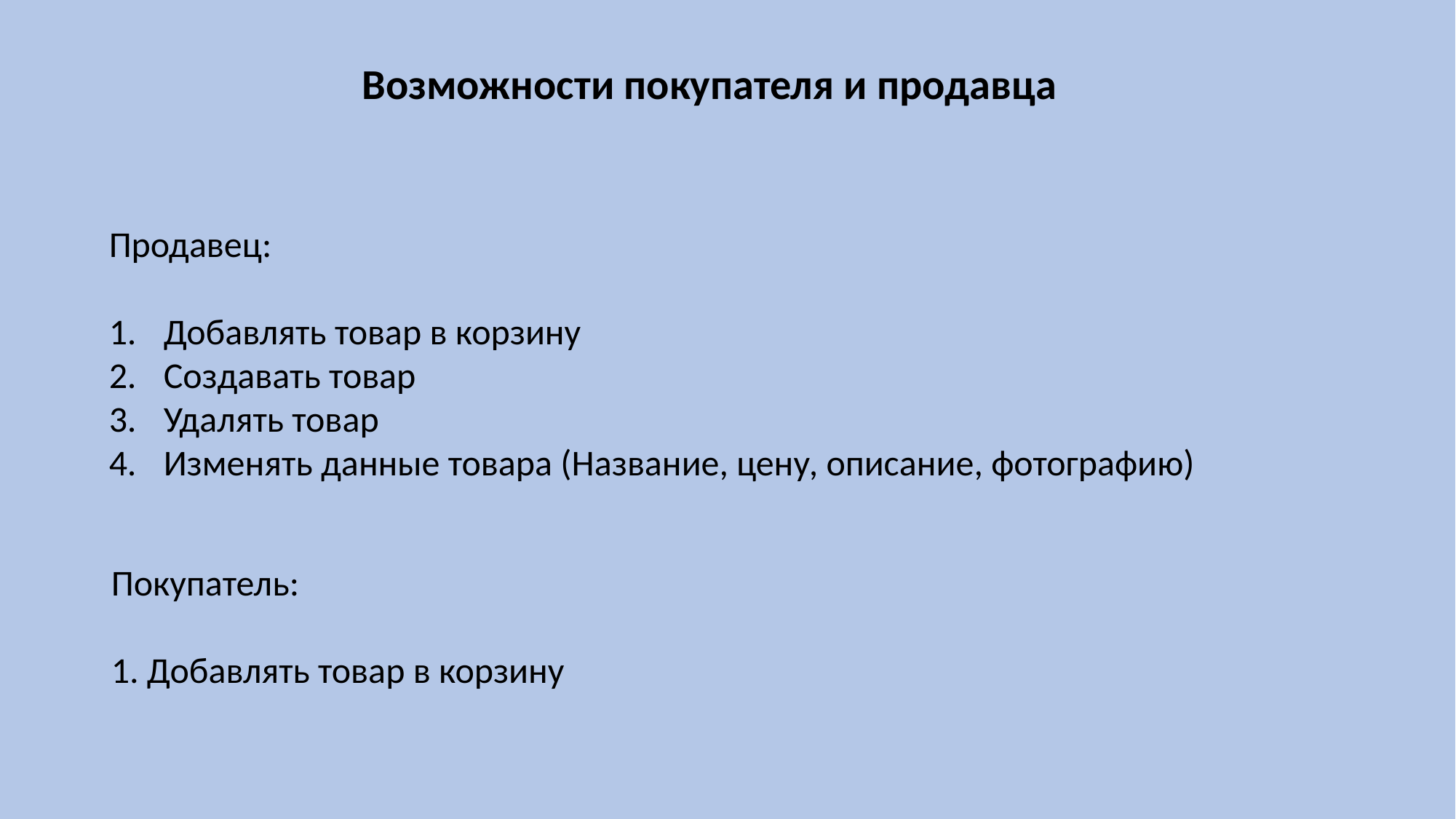

Возможности покупателя и продавца
Продавец:
Добавлять товар в корзину
Создавать товар
Удалять товар
Изменять данные товара (Название, цену, описание, фотографию)
Покупатель:

1. Добавлять товар в корзину